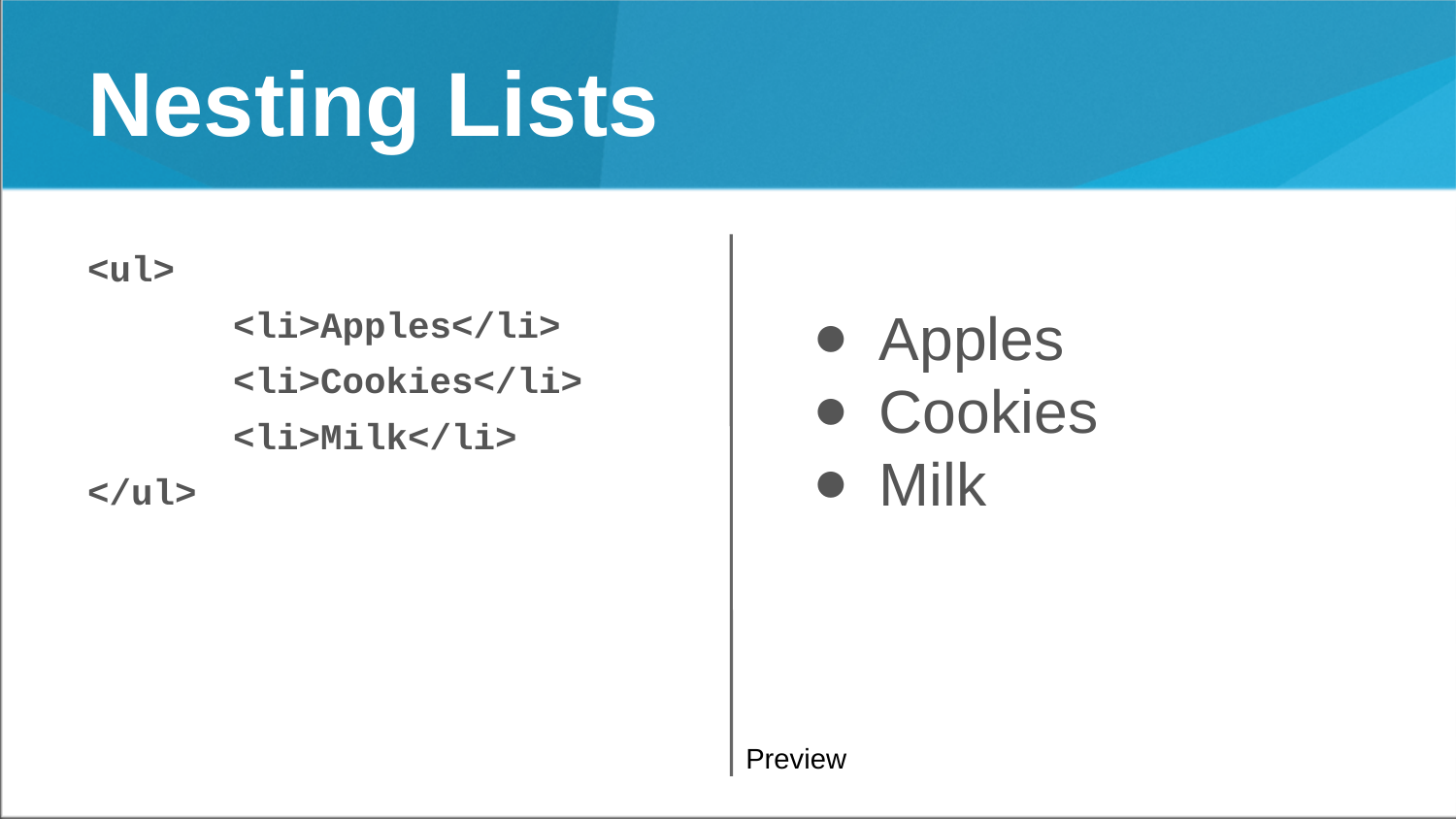

# Nesting Lists
<ul>
	<li>Apples</li>
	<li>Cookies</li>
	<li>Milk</li>
</ul>
Apples
Cookies
Milk

Preview